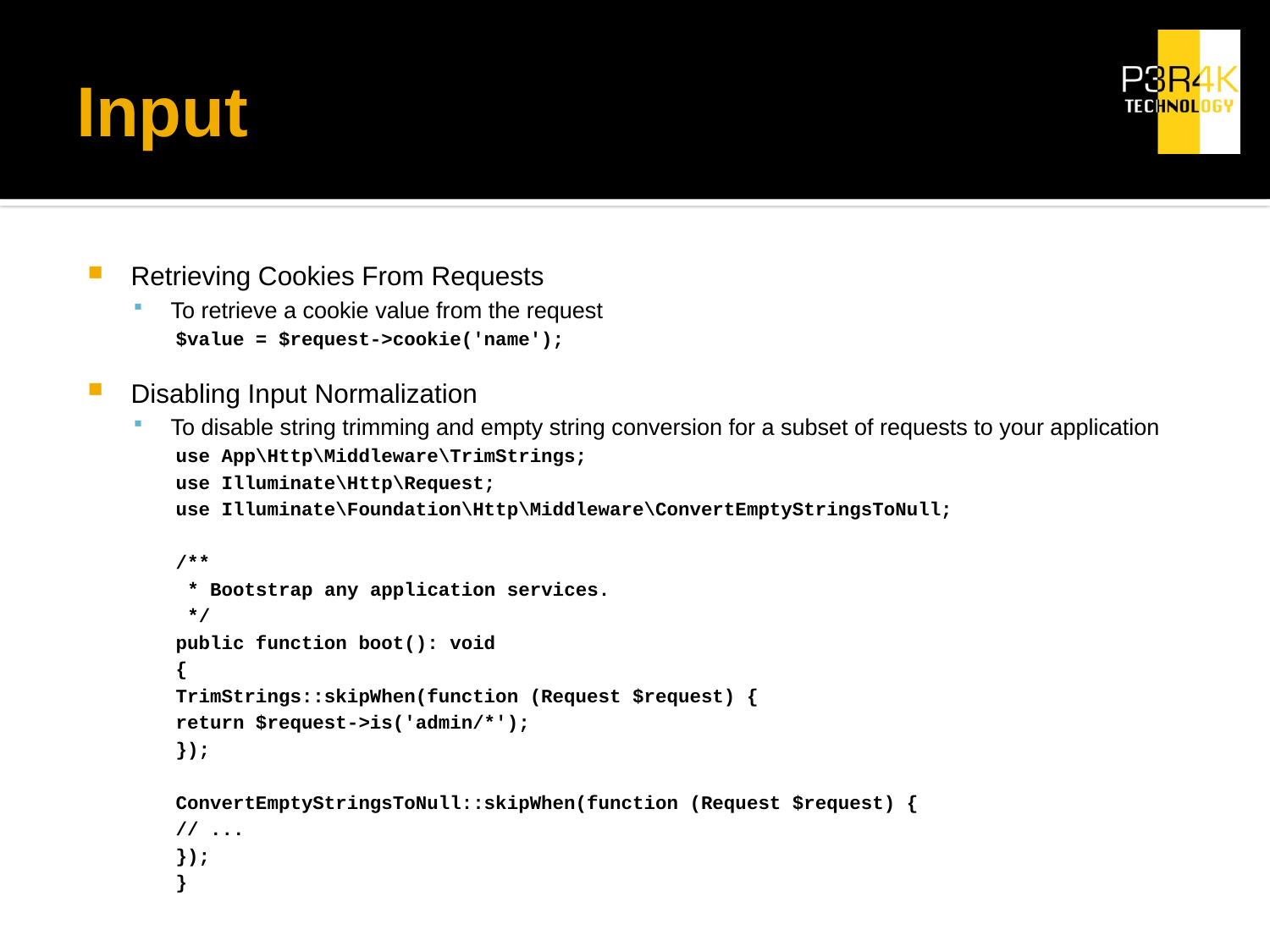

# Input
Retrieving Cookies From Requests
To retrieve a cookie value from the request
$value = $request->cookie('name');

Disabling Input Normalization
To disable string trimming and empty string conversion for a subset of requests to your application
use App\Http\Middleware\TrimStrings;
use Illuminate\Http\Request;
use Illuminate\Foundation\Http\Middleware\ConvertEmptyStringsToNull;

/**
 * Bootstrap any application services.
 */
public function boot(): void
{
	TrimStrings::skipWhen(function (Request $request) {
		return $request->is('admin/*');
	});

	ConvertEmptyStringsToNull::skipWhen(function (Request $request) {
		// ...
	});
}